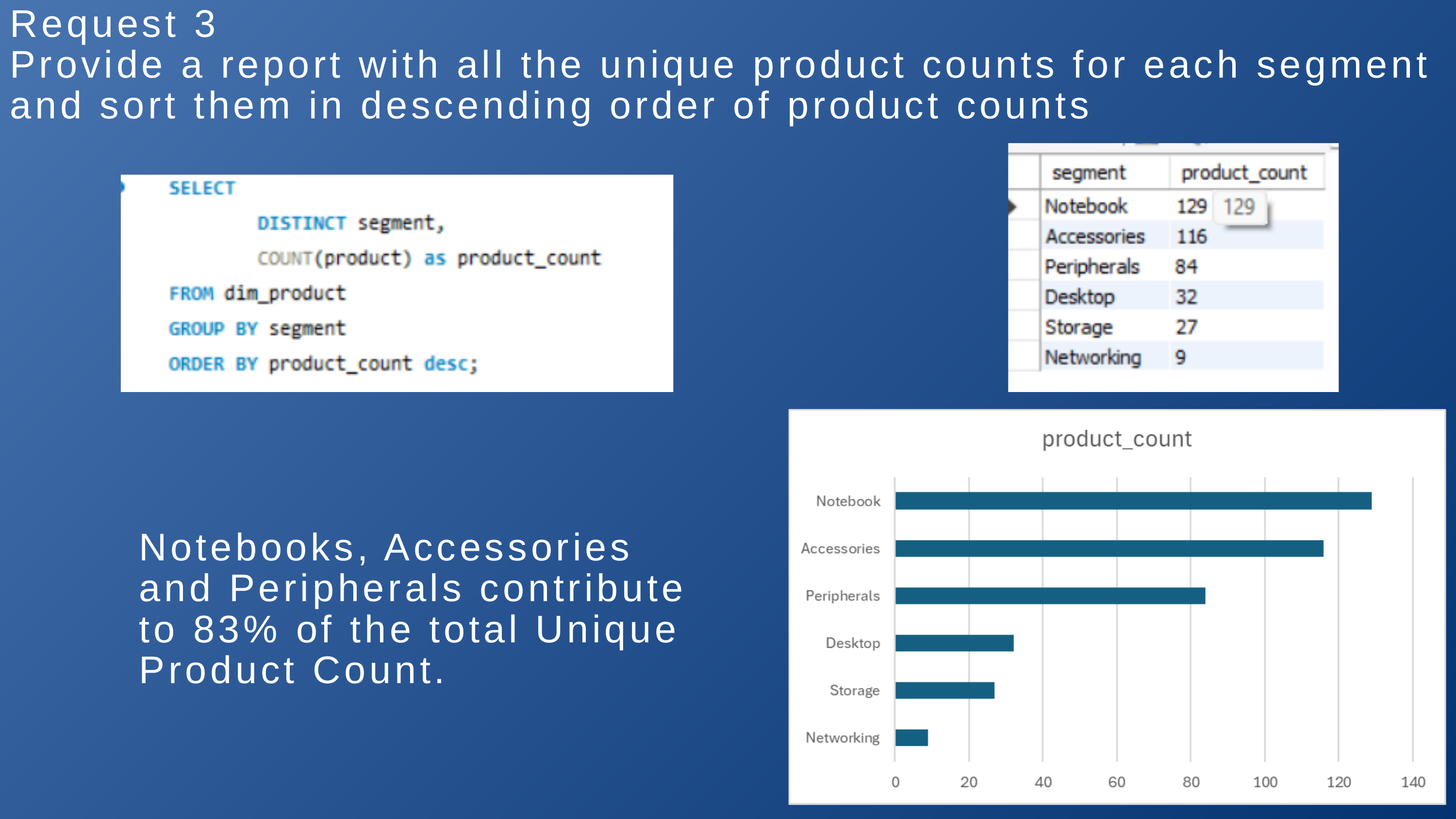

Request 3
Provide a report with all the unique product counts for each segment and sort them in descending order of product counts

Notebooks, Accessories and Peripherals contribute to 83% of the total Unique Product Count.